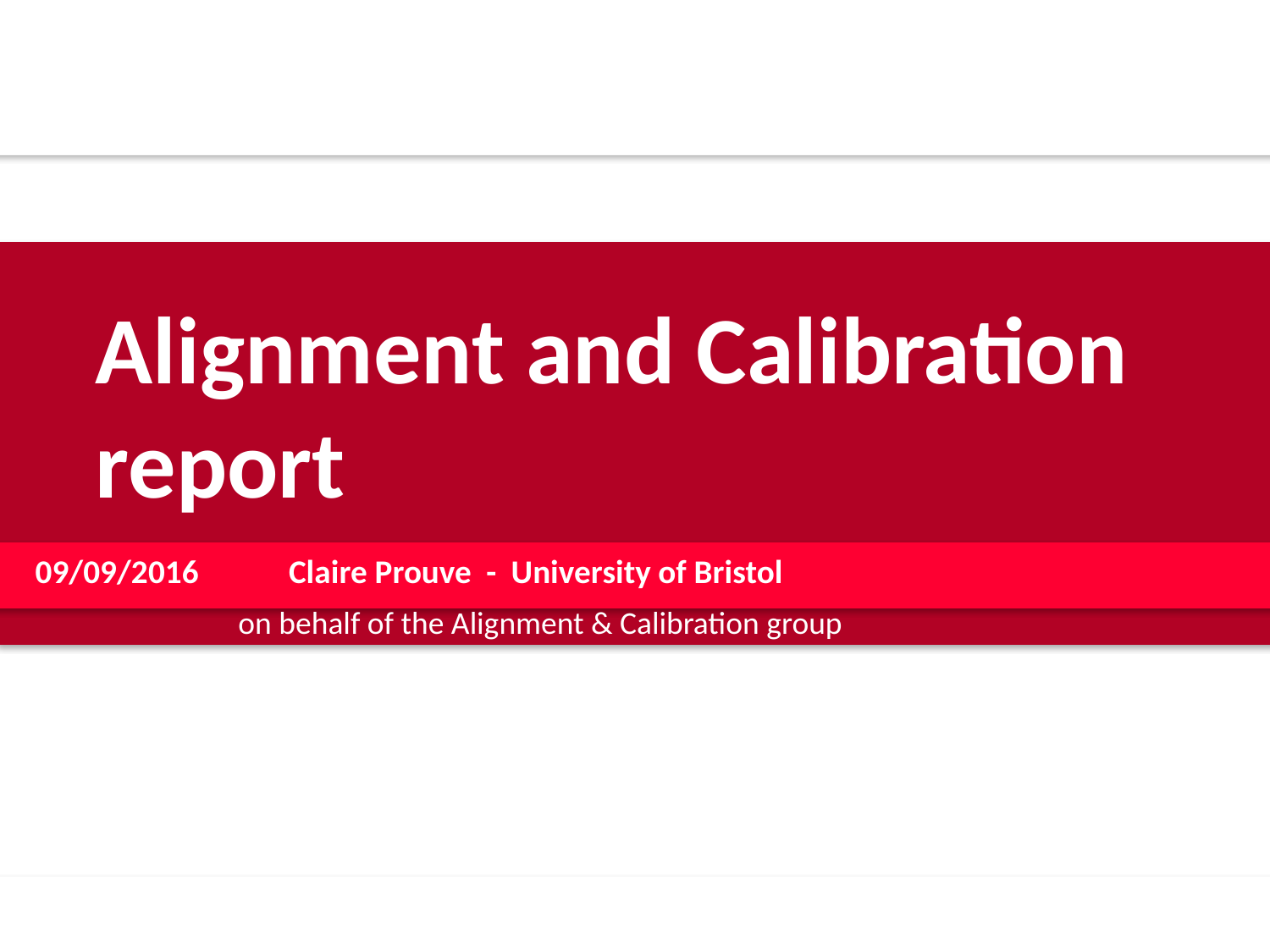

Alignment and Calibration report

09/09/2016 	  Claire Prouve  -  University of Bristol
on behalf of the Alignment & Calibration group